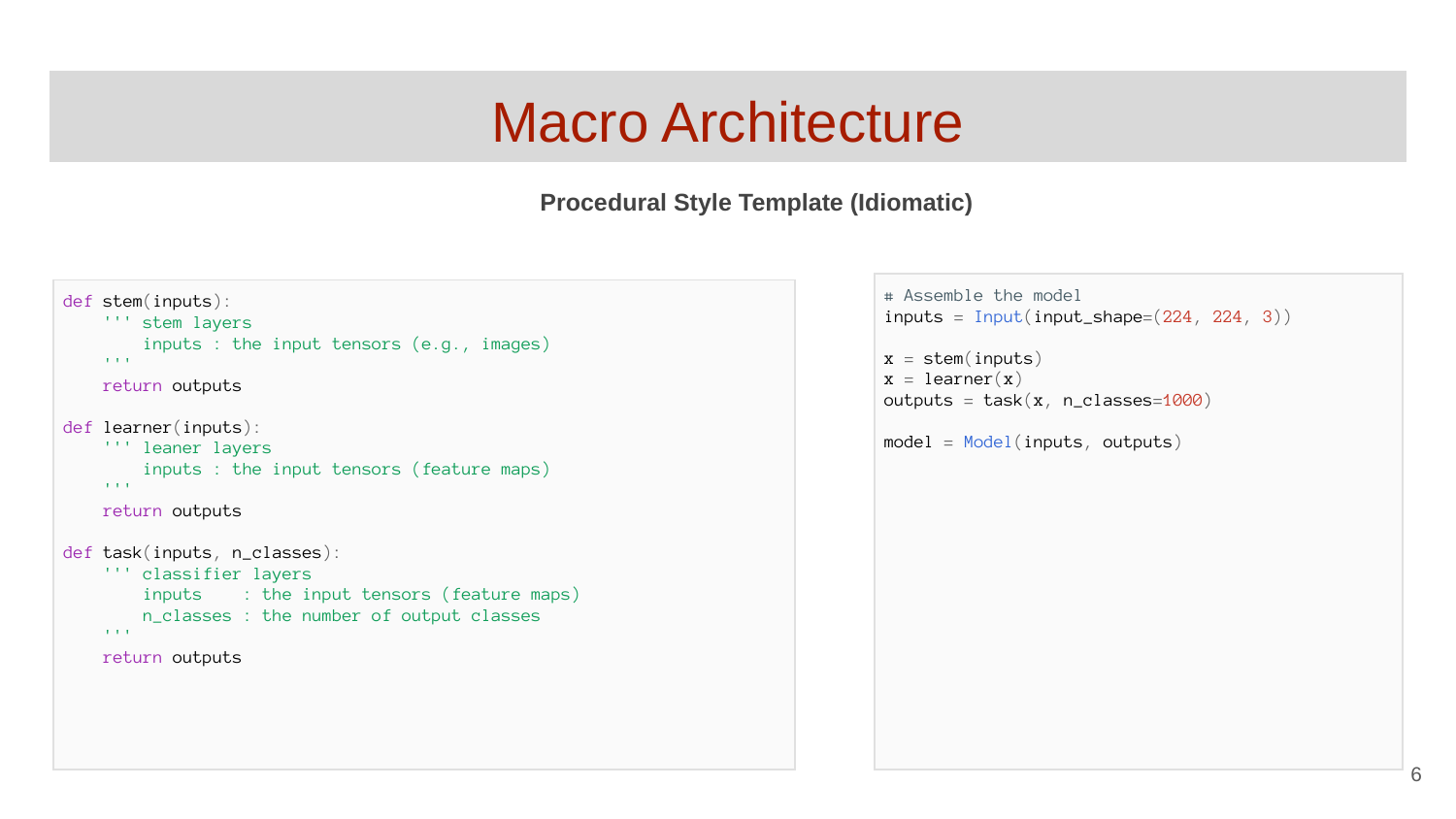

# Macro Architecture
Procedural Style Template (Idiomatic)
| # Assemble the model inputs = Input(input\_shape=(224, 224, 3)) x = stem(inputs) x = learner(x) outputs = task(x, n\_classes=1000) model = Model(inputs, outputs) |
| --- |
| def stem(inputs):     ''' stem layers inputs : the input tensors (e.g., images) ''' return outputs def learner(inputs):     ''' leaner layers inputs : the input tensors (feature maps) ''' return outputs def task(inputs, n\_classes):     ''' classifier layers inputs : the input tensors (feature maps) n\_classes : the number of output classes ''' return outputs |
| --- |
6